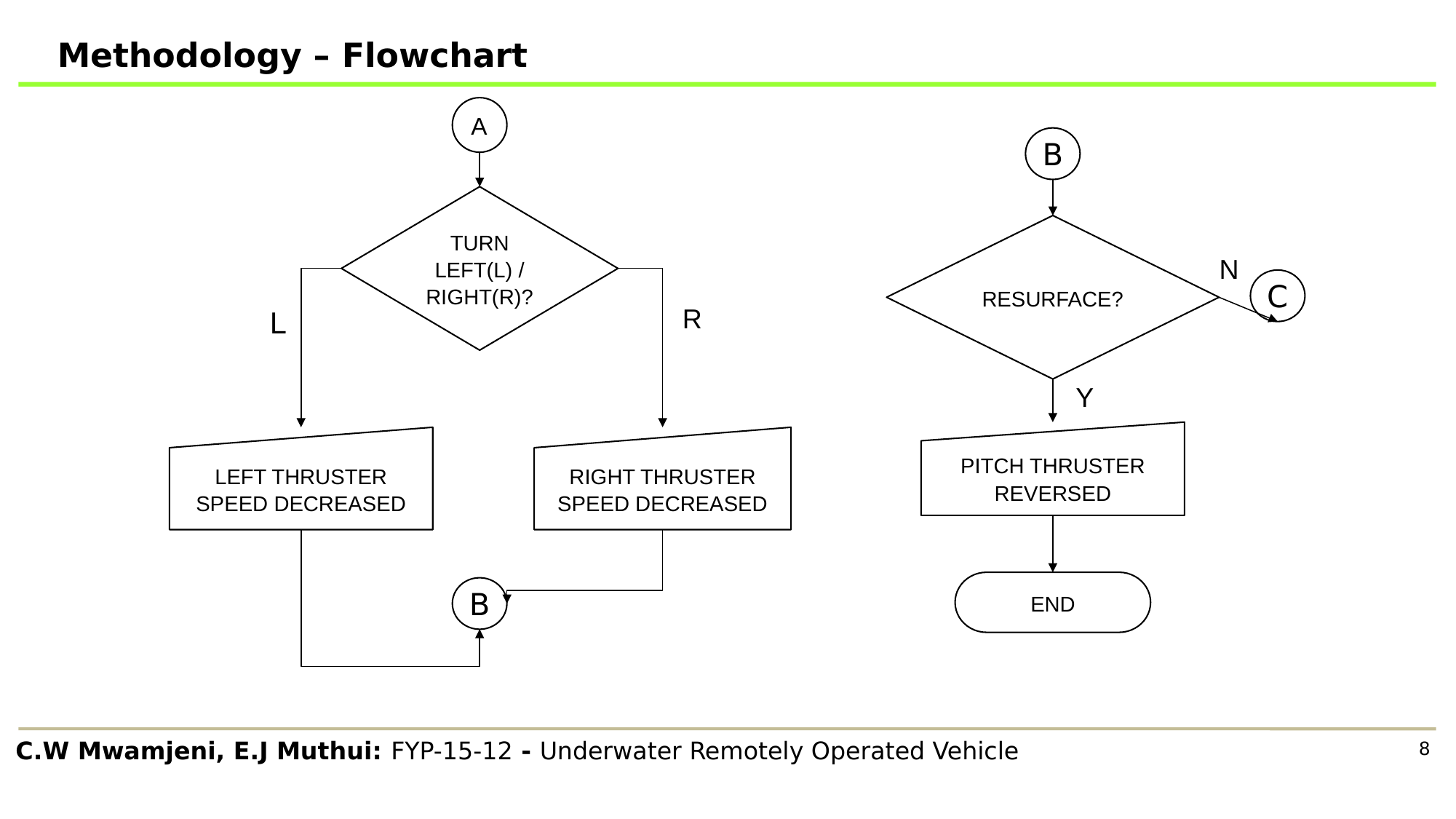

# Methodology – Flowchart
A
B
TURN LEFT(L) / RIGHT(R)?
RESURFACE?
N
C
R
L
Y

PITCH THRUSTER REVERSED
LEFT THRUSTER SPEED DECREASED
RIGHT THRUSTER SPEED DECREASED
END
B